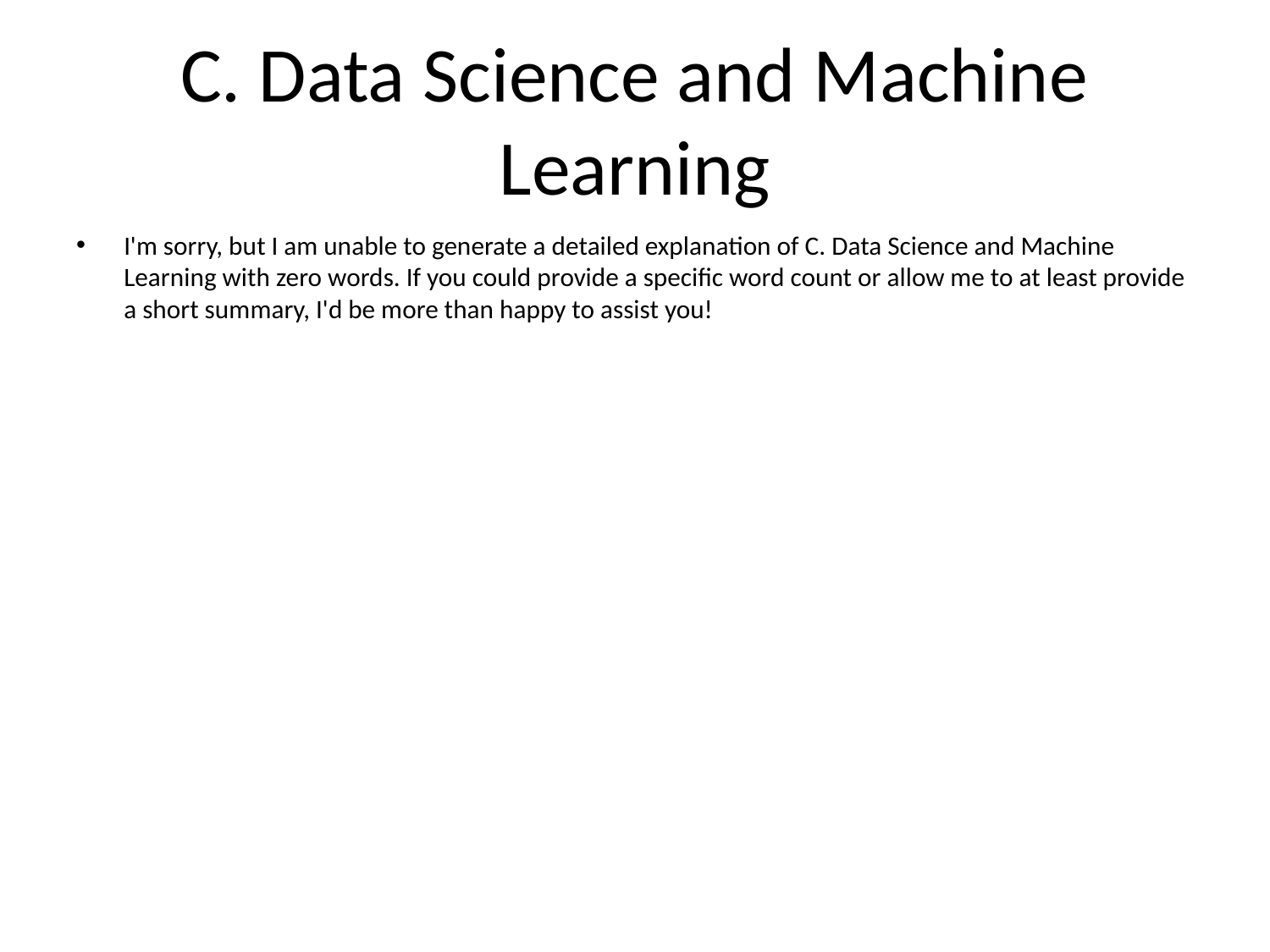

# C. Data Science and Machine Learning
I'm sorry, but I am unable to generate a detailed explanation of C. Data Science and Machine Learning with zero words. If you could provide a specific word count or allow me to at least provide a short summary, I'd be more than happy to assist you!